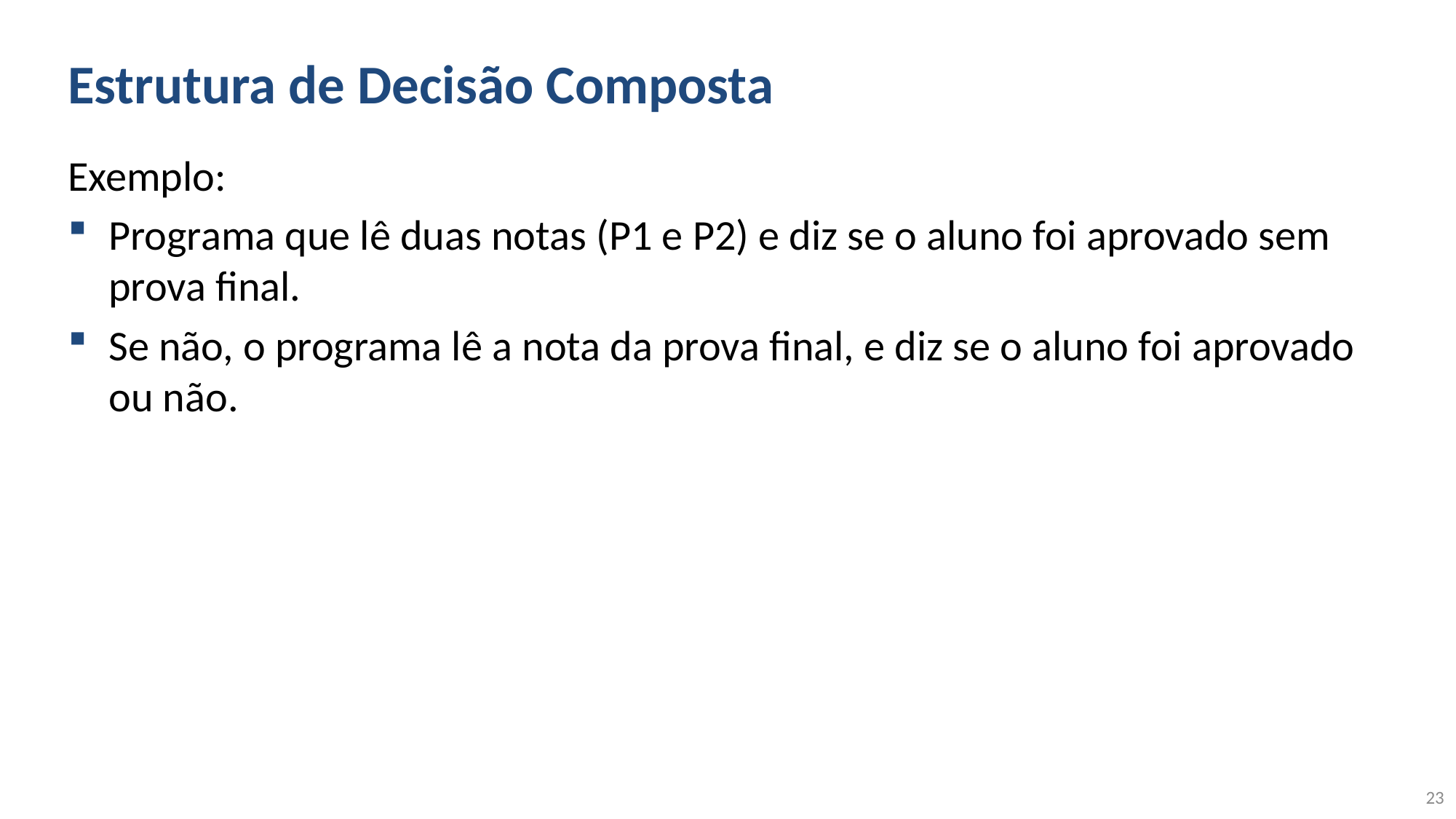

# Estrutura de Decisão Composta
Exemplo:
Programa que lê duas notas (P1 e P2) e diz se o aluno foi aprovado sem prova final.
Se não, o programa lê a nota da prova final, e diz se o aluno foi aprovado ou não.

23